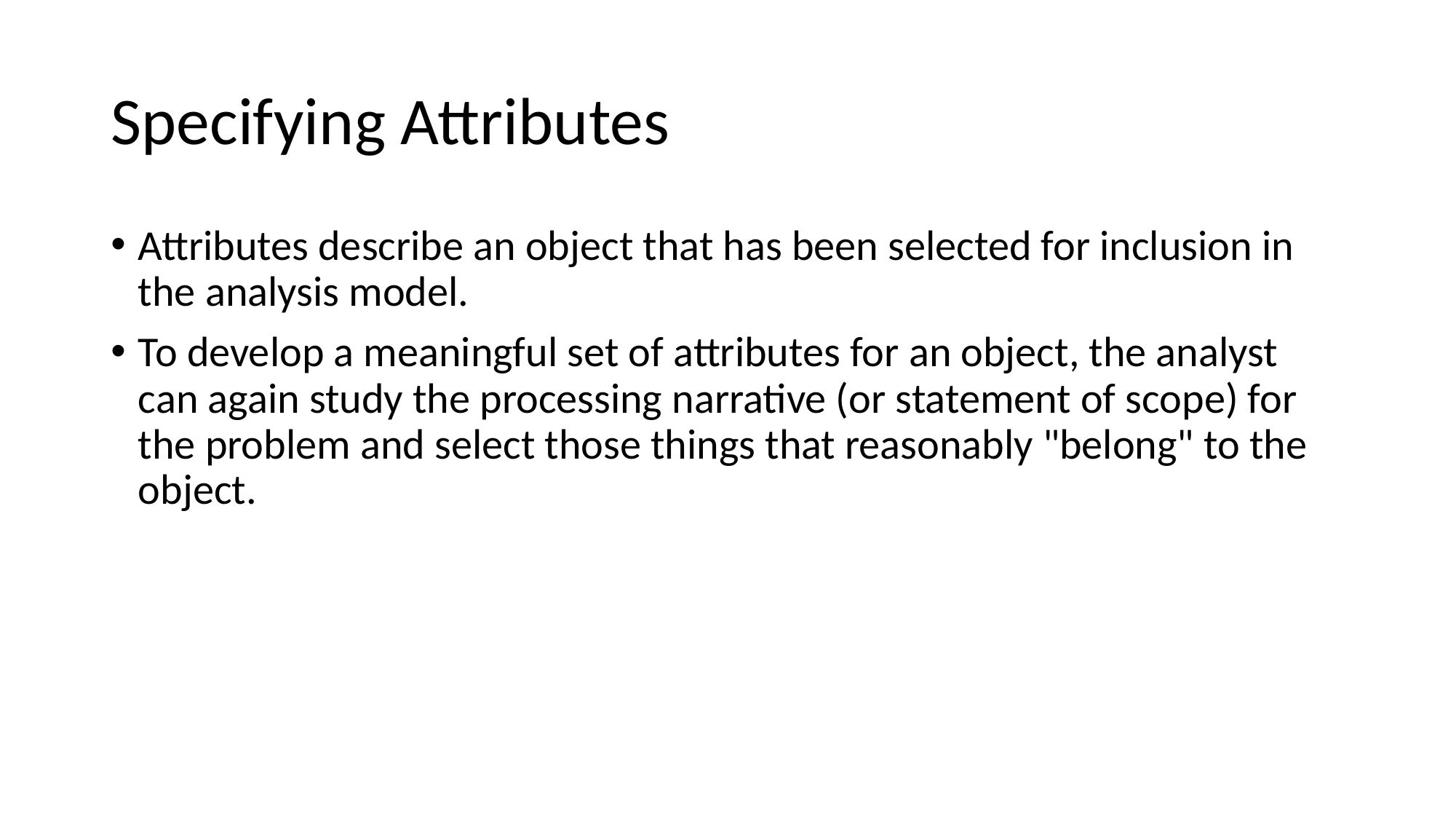

# Specifying Attributes
Attributes describe an object that has been selected for inclusion in the analysis model.
To develop a meaningful set of attributes for an object, the analyst can again study the processing narrative (or statement of scope) for the problem and select those things that reasonably "belong" to the object.